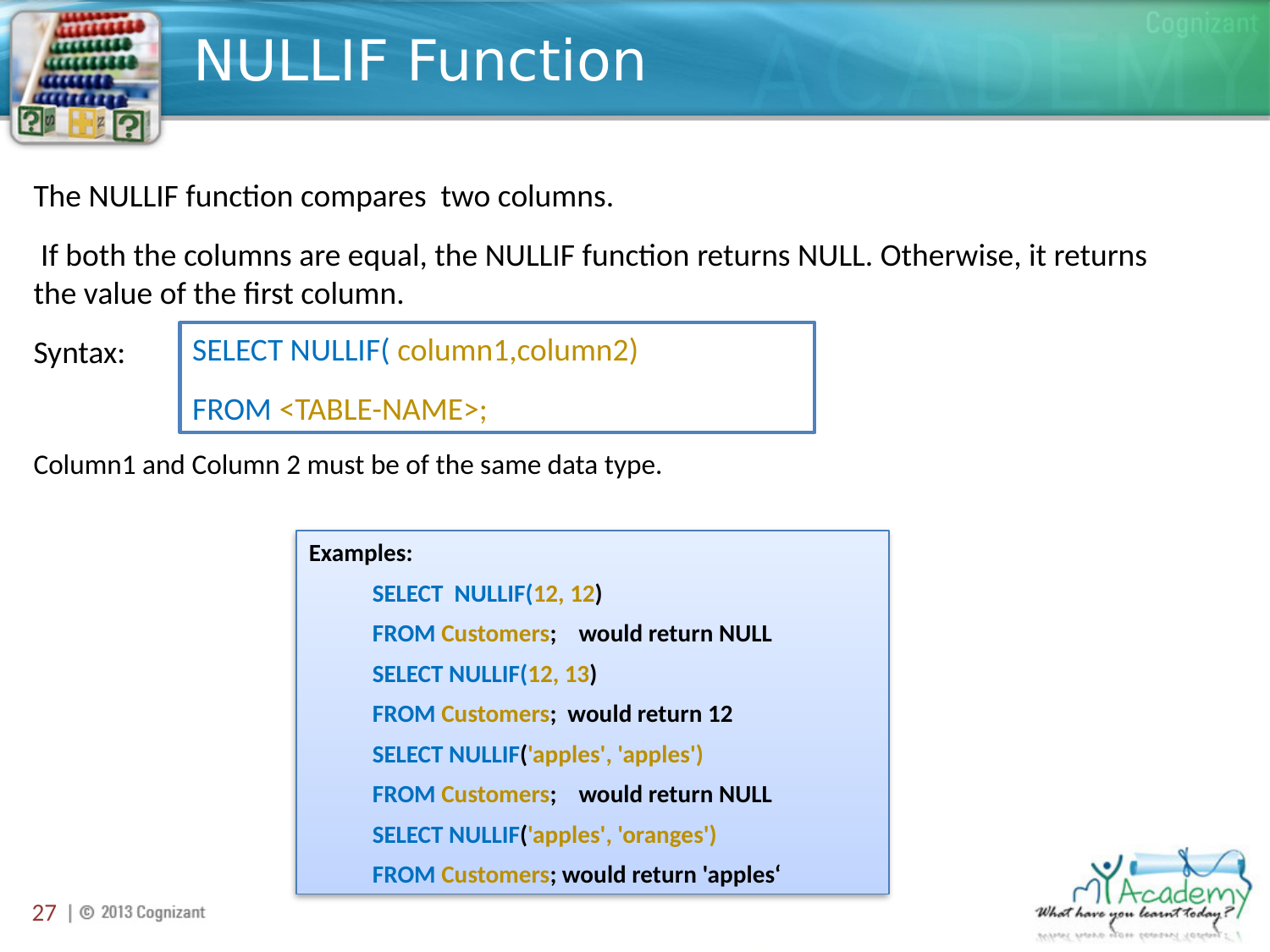

# NULLIF Function
The NULLIF function compares  two columns.
 If both the columns are equal, the NULLIF function returns NULL. Otherwise, it returns the value of the first column.
Syntax:

Column1 and Column 2 must be of the same data type.
SELECT NULLIF( column1,column2)
FROM <TABLE-NAME>;
Examples:
SELECT  NULLIF(12, 12)
FROM Customers;    would return NULL
SELECT NULLIF(12, 13)
FROM Customers;  would return 12
SELECT NULLIF('apples', 'apples')
FROM Customers;    would return NULL
SELECT NULLIF('apples', 'oranges')
FROM Customers; would return 'apples‘
27